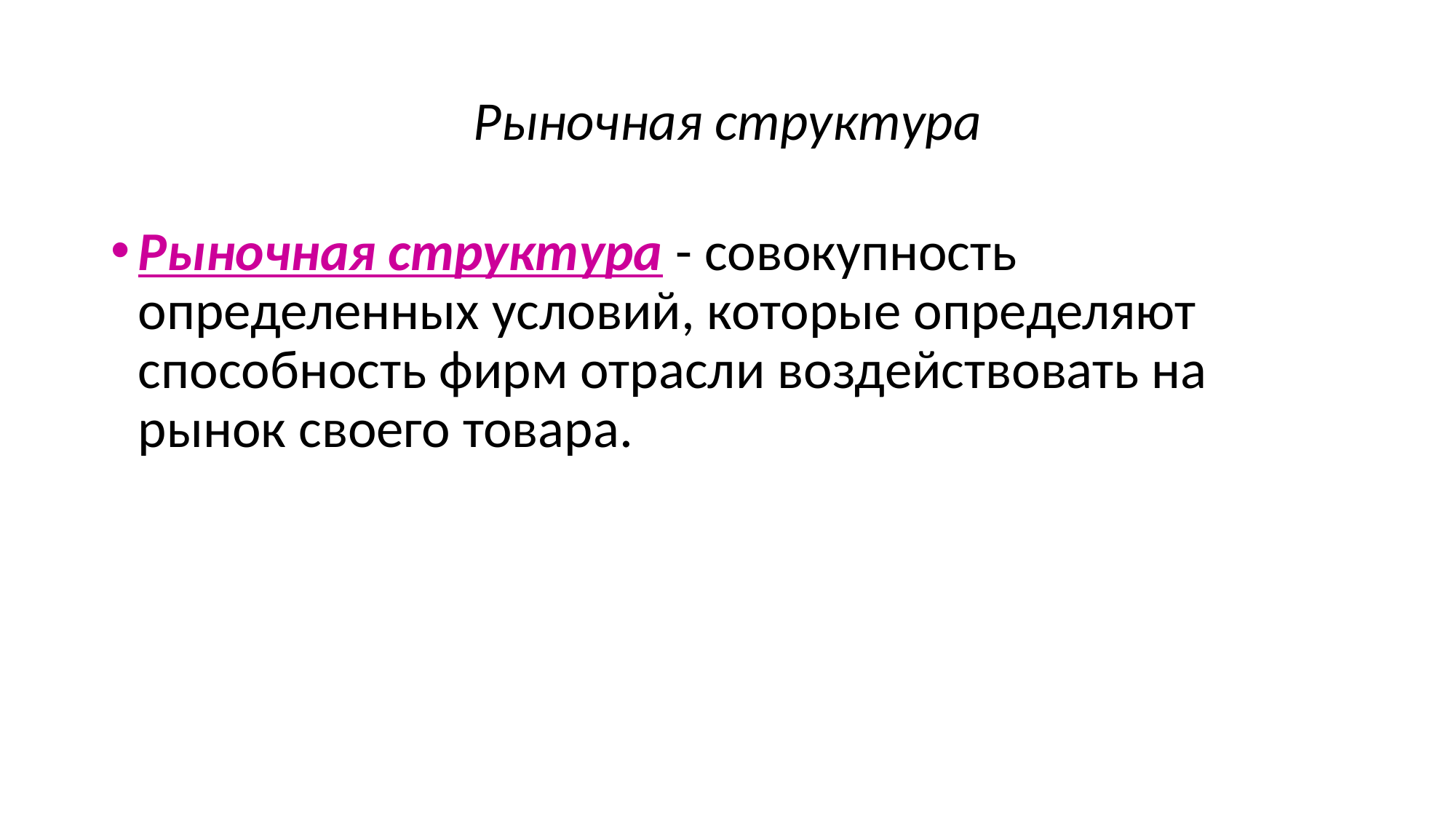

# Рыночная структура
Рыночная структура - совокупность определенных условий, которые определяют способность фирм отрасли воздействовать на рынок своего товара.